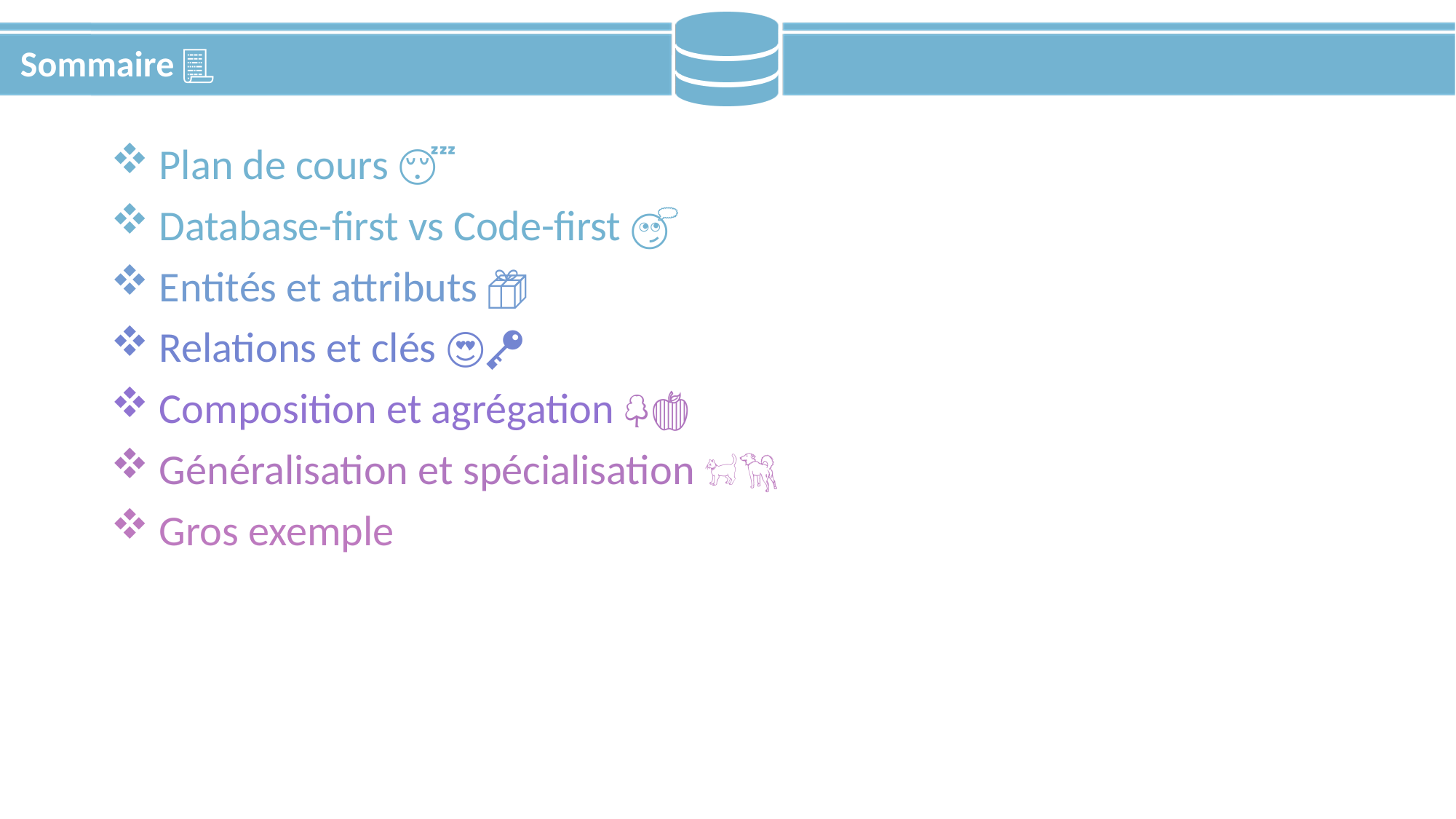

# Sommaire 📃
 Plan de cours 😴
 Database-first vs Code-first 🤔
 Entités et attributs 📦
 Relations et clés 😍🔑
 Composition et agrégation 🌳🍎
 Généralisation et spécialisation 🐈🐕
 Gros exemple